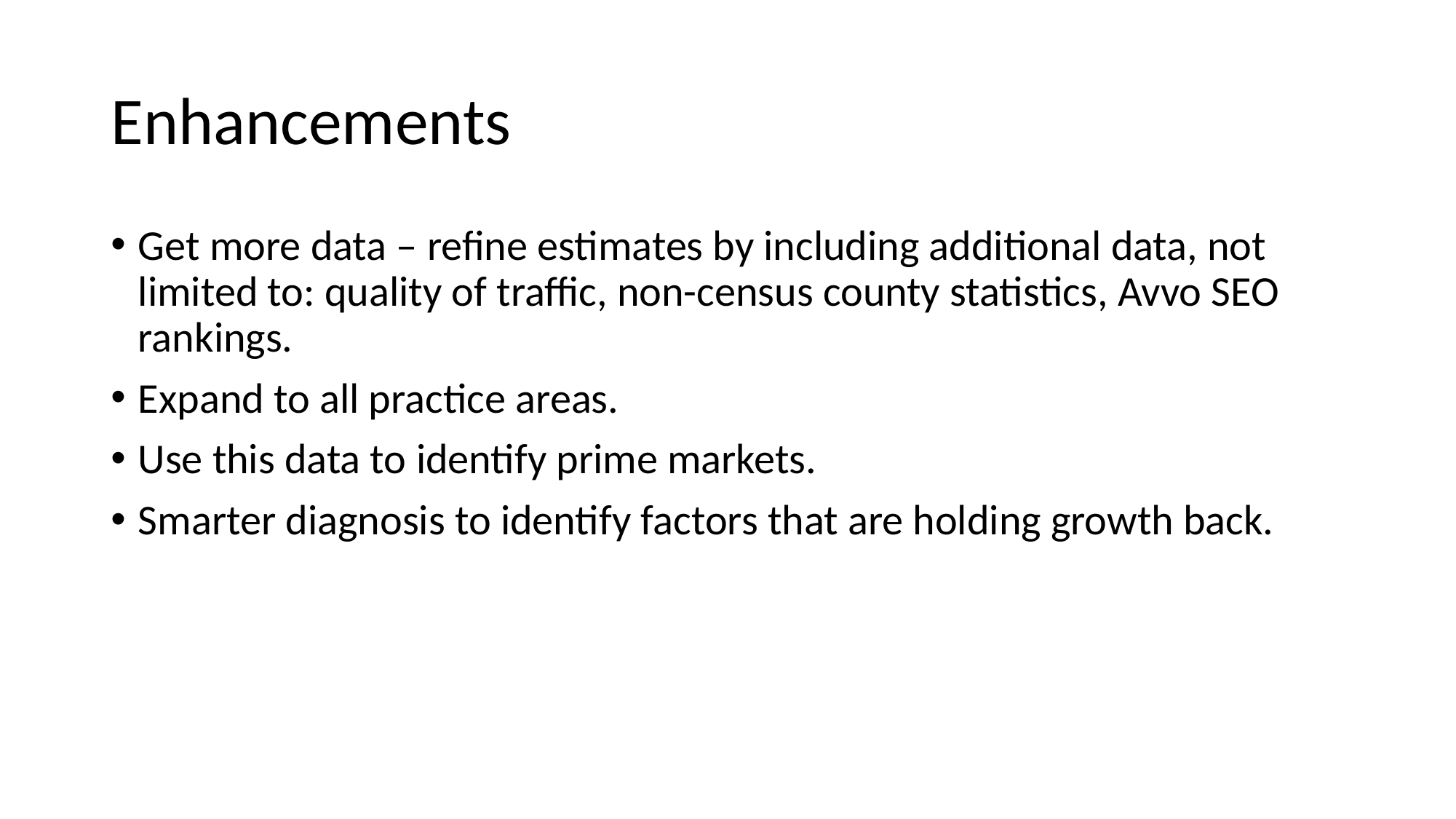

# Enhancements
Get more data – refine estimates by including additional data, not limited to: quality of traffic, non-census county statistics, Avvo SEO rankings.
Expand to all practice areas.
Use this data to identify prime markets.
Smarter diagnosis to identify factors that are holding growth back.